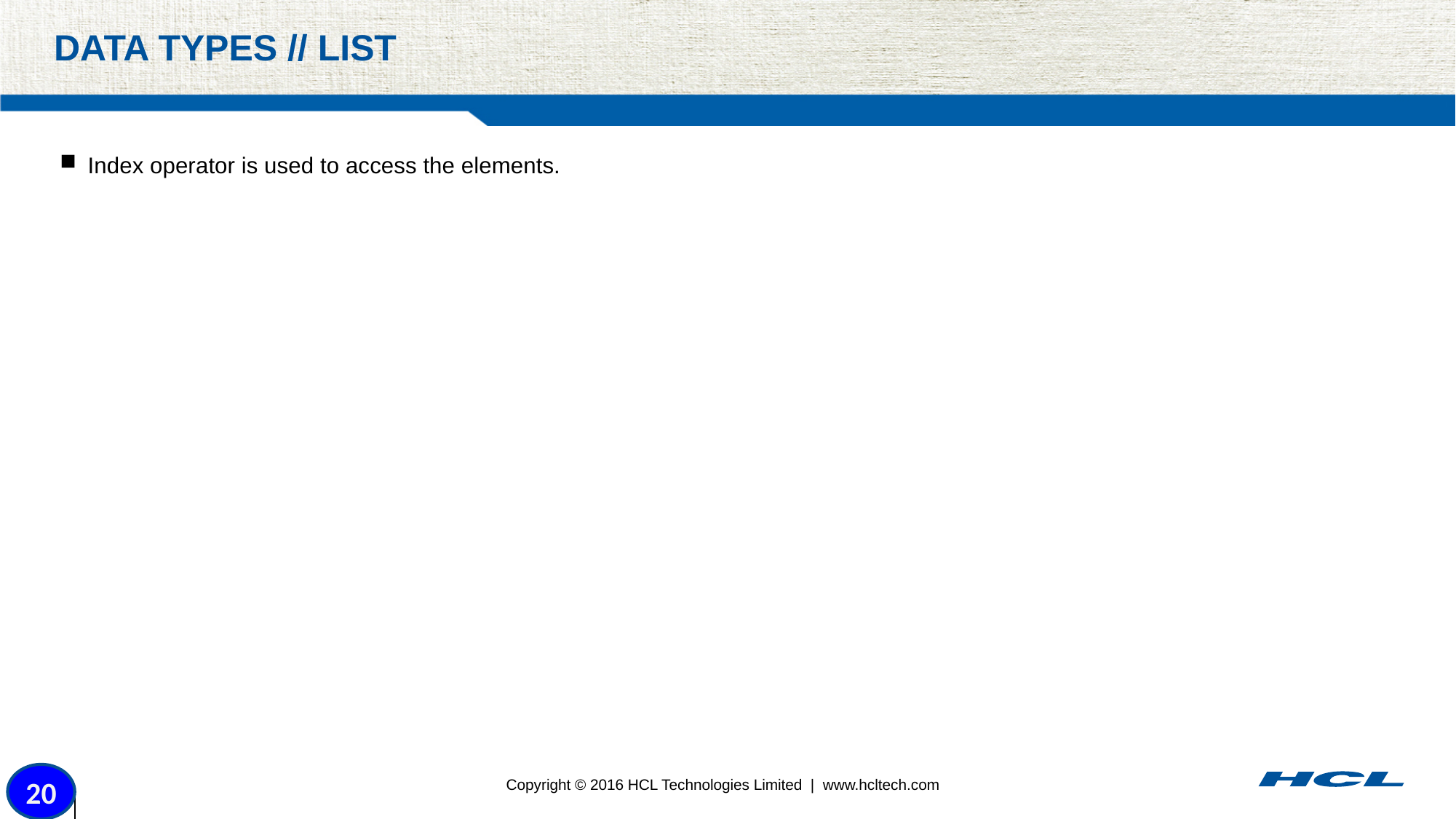

# Data Types // List
Index operator is used to access the elements.